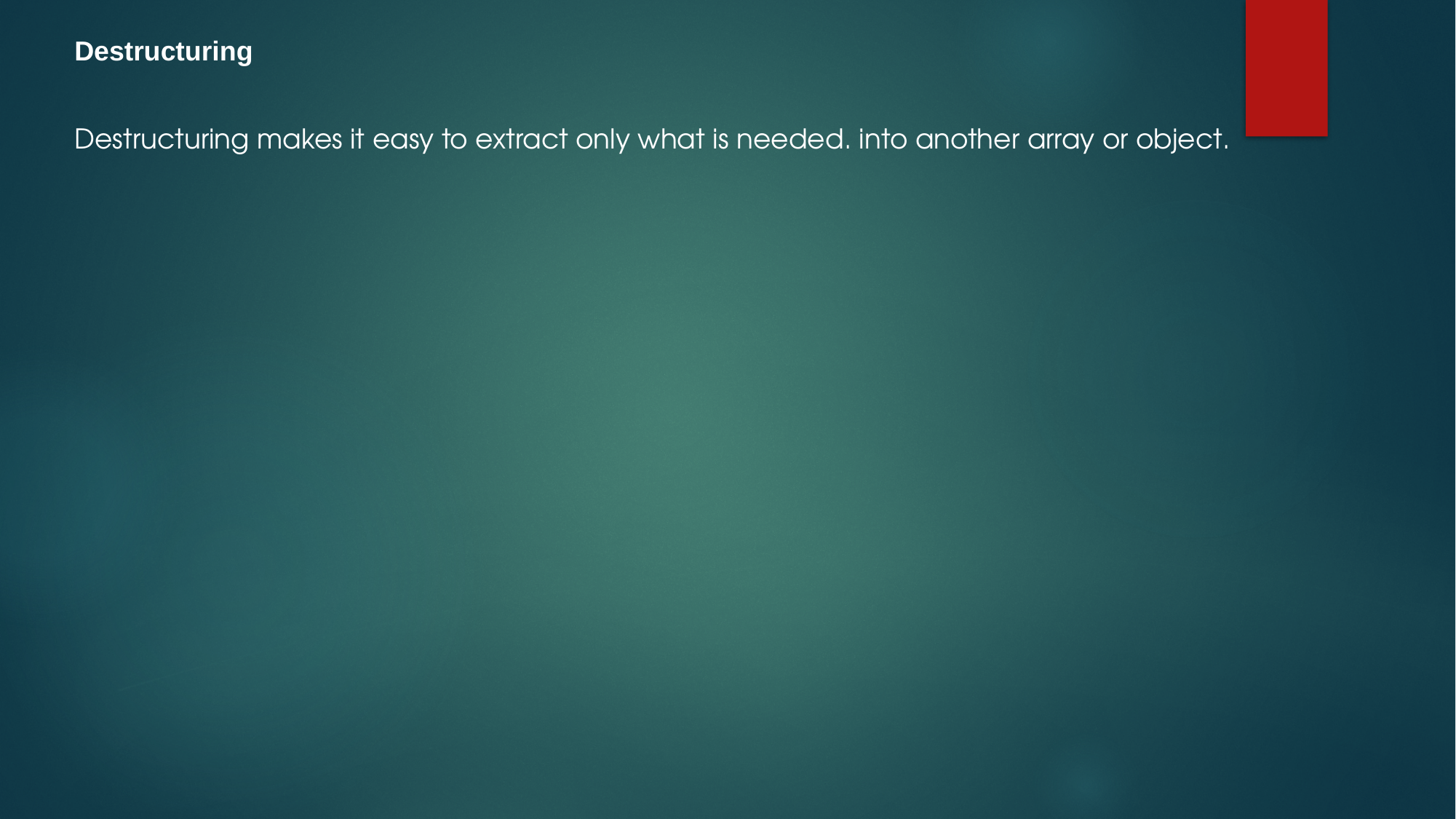

Destructuring

Destructuring makes it easy to extract only what is needed. into another array or object.